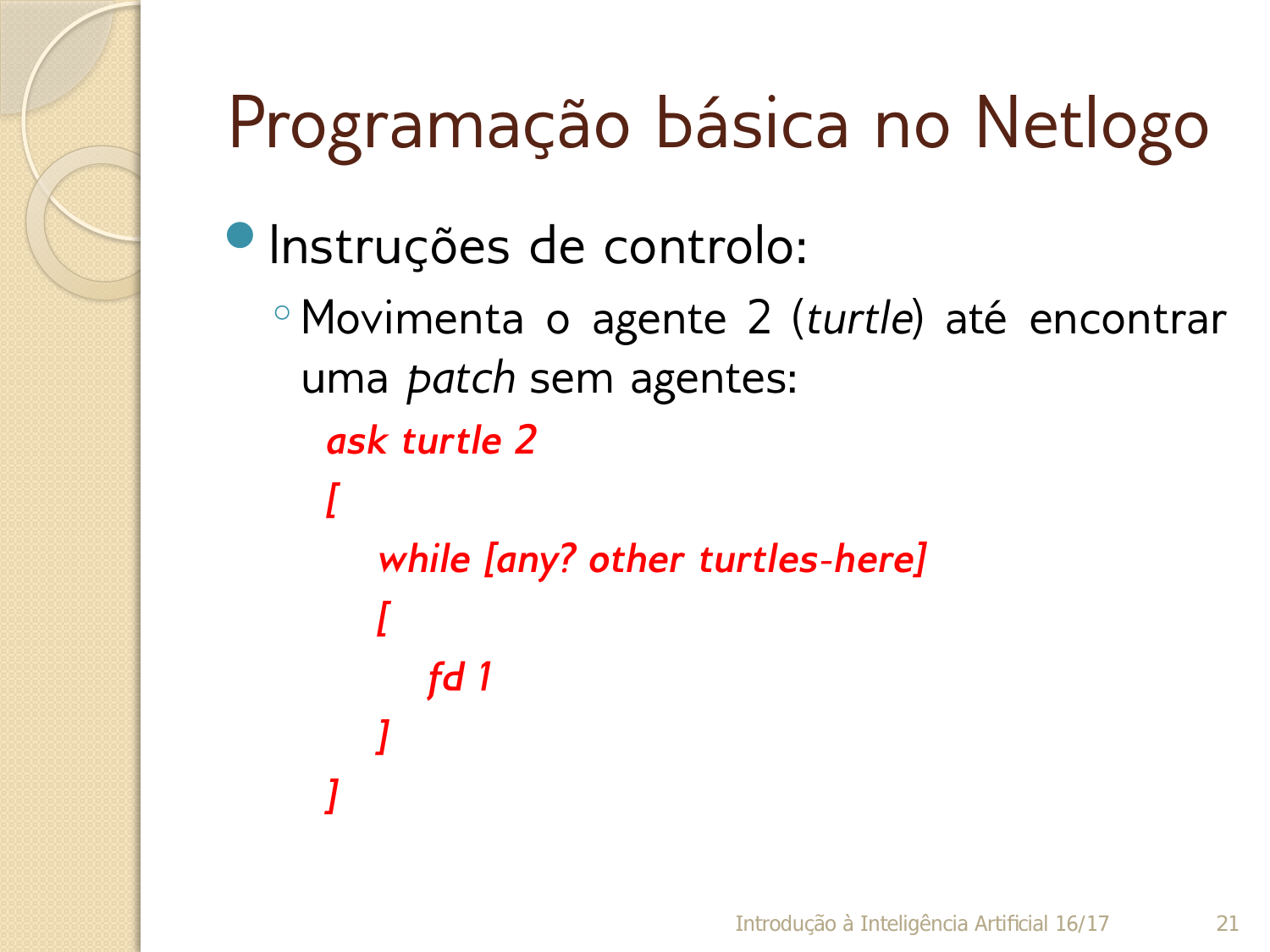

# Programação básica no Netlogo
Instruções de controlo:
Movimenta o agente 2 (turtle) até encontrar uma patch sem agentes:
ask turtle 2
[
    while [any? other turtles-here]
    [
        fd 1
    ]
]
Introdução à Inteligência Artificial 16/17
21